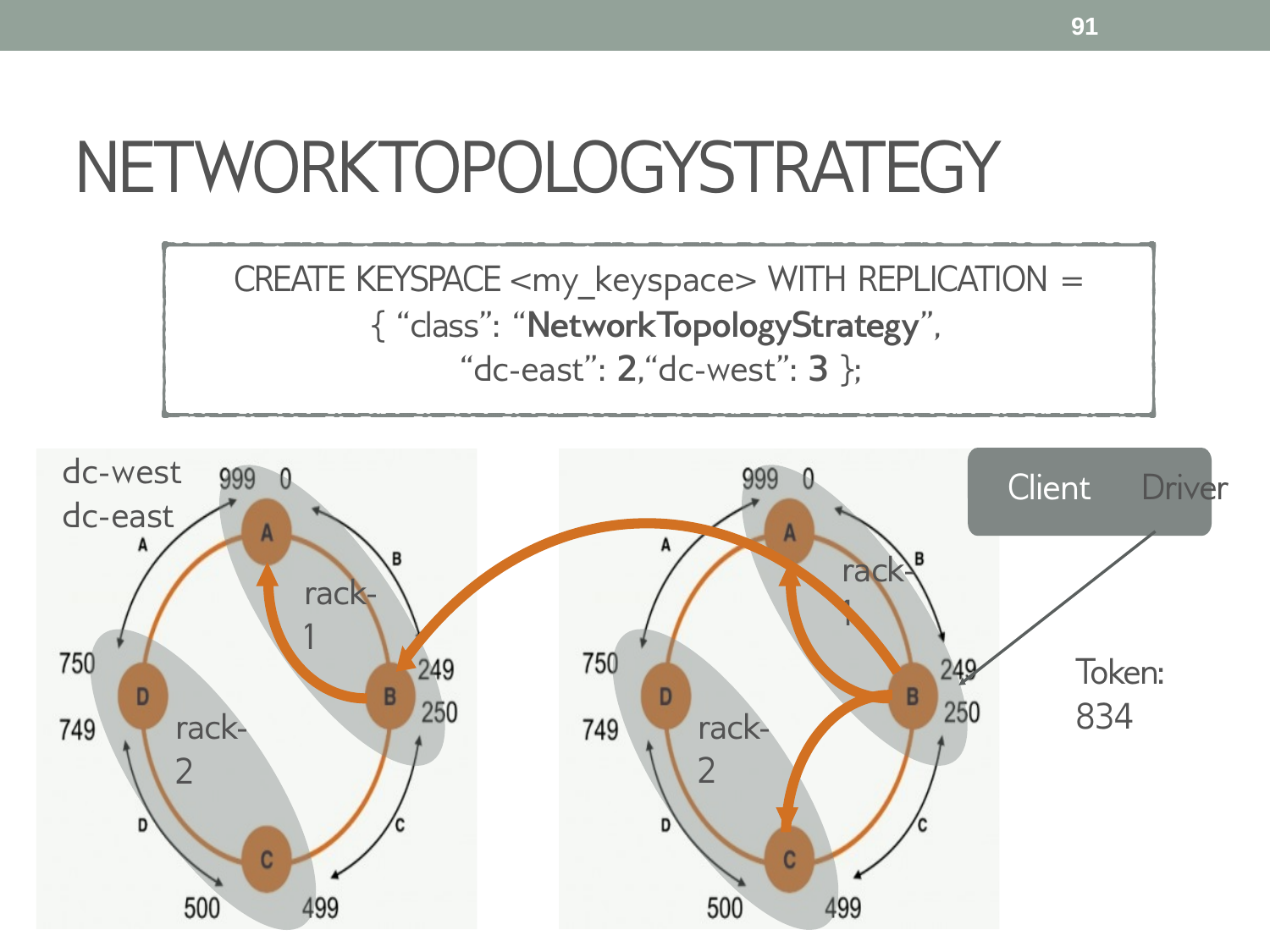

91
#
NETWORKTOPOLOGYSTRATEGY
CREATE KEYSPACE <my_keyspace> WITH REPLICATION =
{ “class”: “NetworkTopologyStrategy”,  “dc-east”: 2,“dc-west”: 3 };

dc-west	dc-east

Client	Driver

rack-1

rack-1

Token: 834

rack-2
rack-2